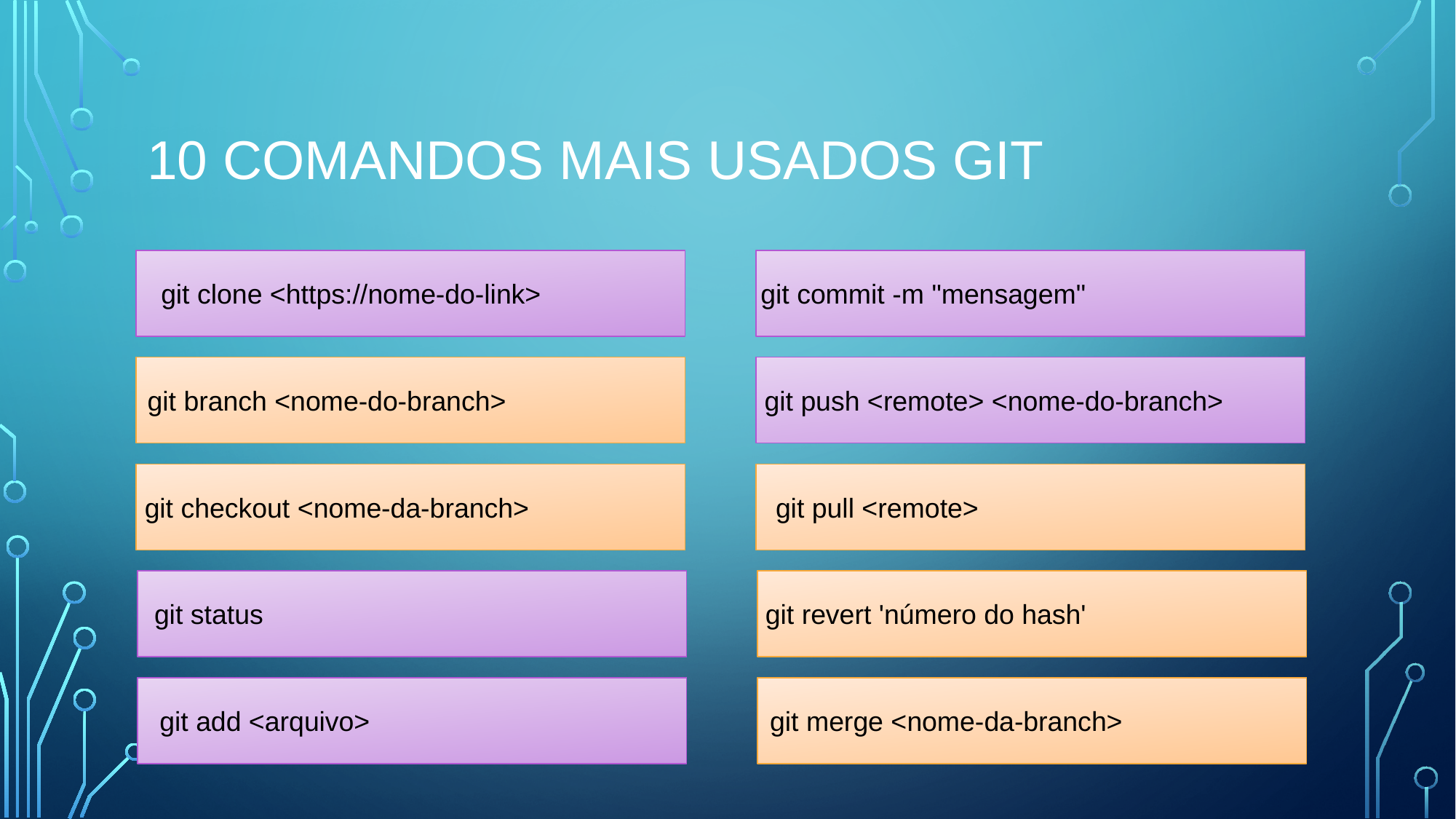

# 10 comandos mais usados GIT

git clone <https://nome-do-link>

git commit -m "mensagem"

git branch <nome-do-branch>

git push <remote> <nome-do-branch>

git checkout <nome-da-branch>

git pull <remote>

git status

git revert 'número do hash'

git add <arquivo>

git merge <nome-da-branch>